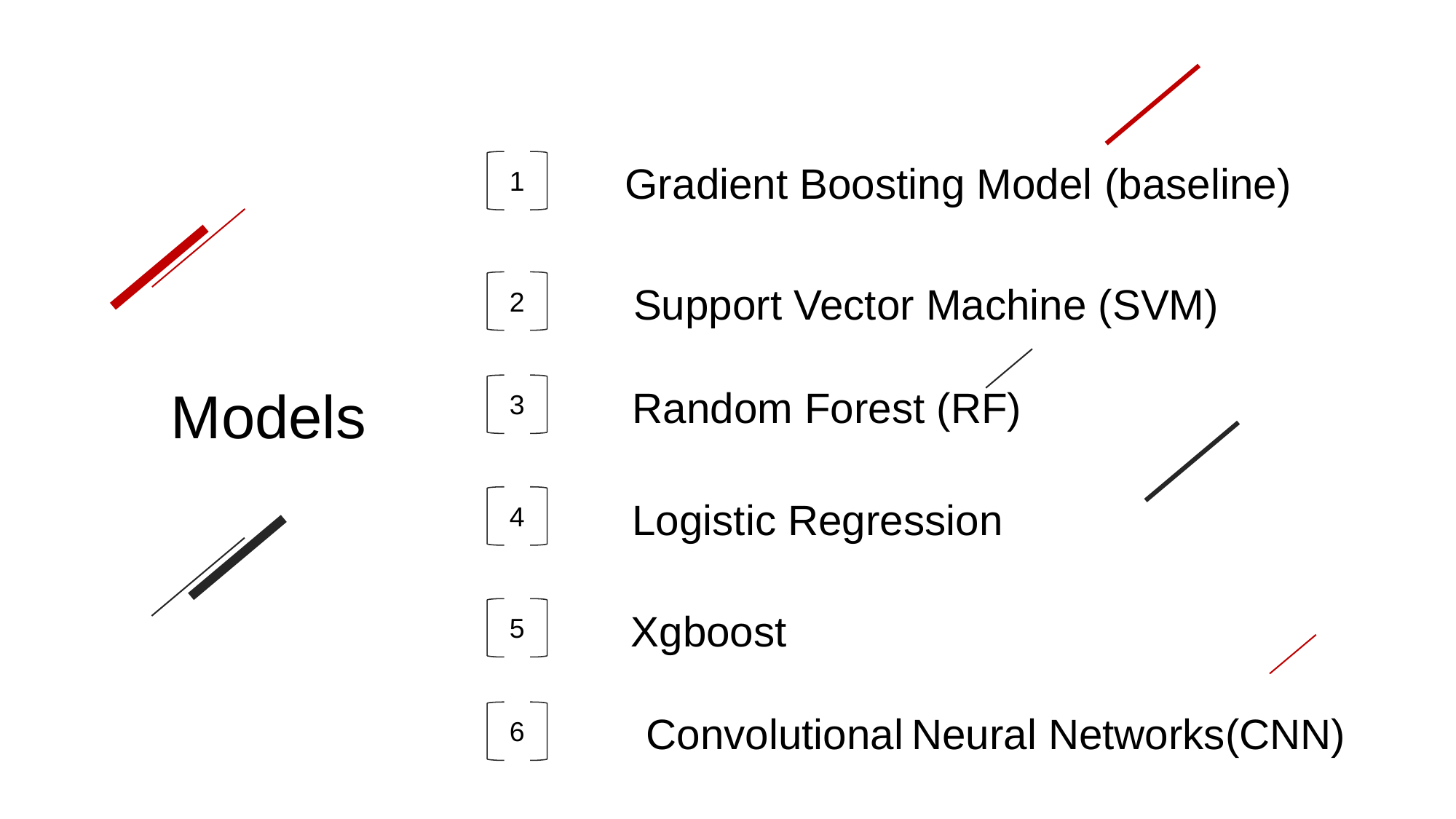

Gradient Boosting Model (baseline)
1
Models

Support Vector Machine (SVM)
2

Random Forest (RF)
3

Logistic Regression
4

Xgboost
5
Convolutional Neural Networks(CNN)

6